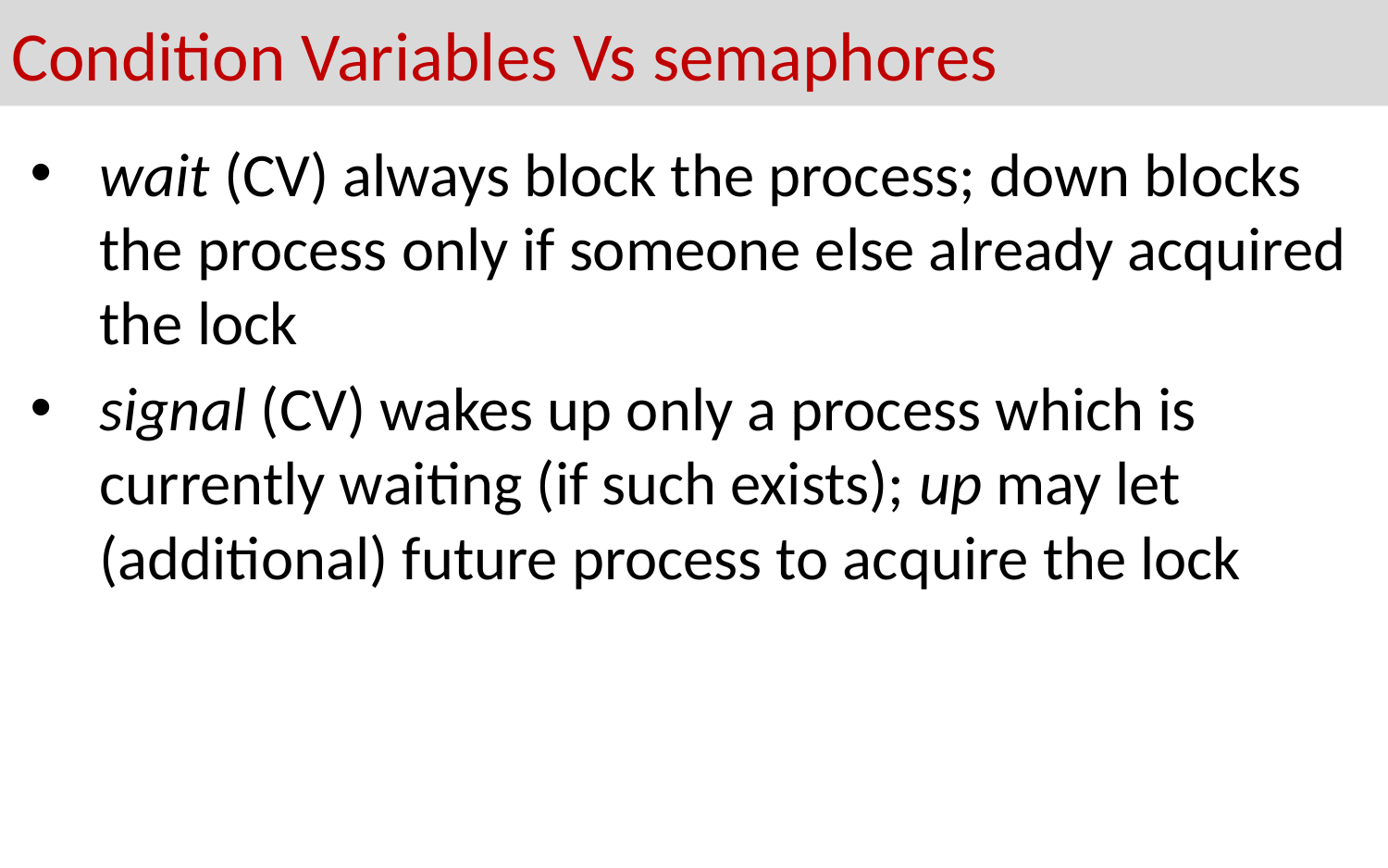

# Condition Variables Vs semaphores
wait (CV) always block the process; down blocks the process only if someone else already acquired the lock
signal (CV) wakes up only a process which is currently waiting (if such exists); up may let (additional) future process to acquire the lock